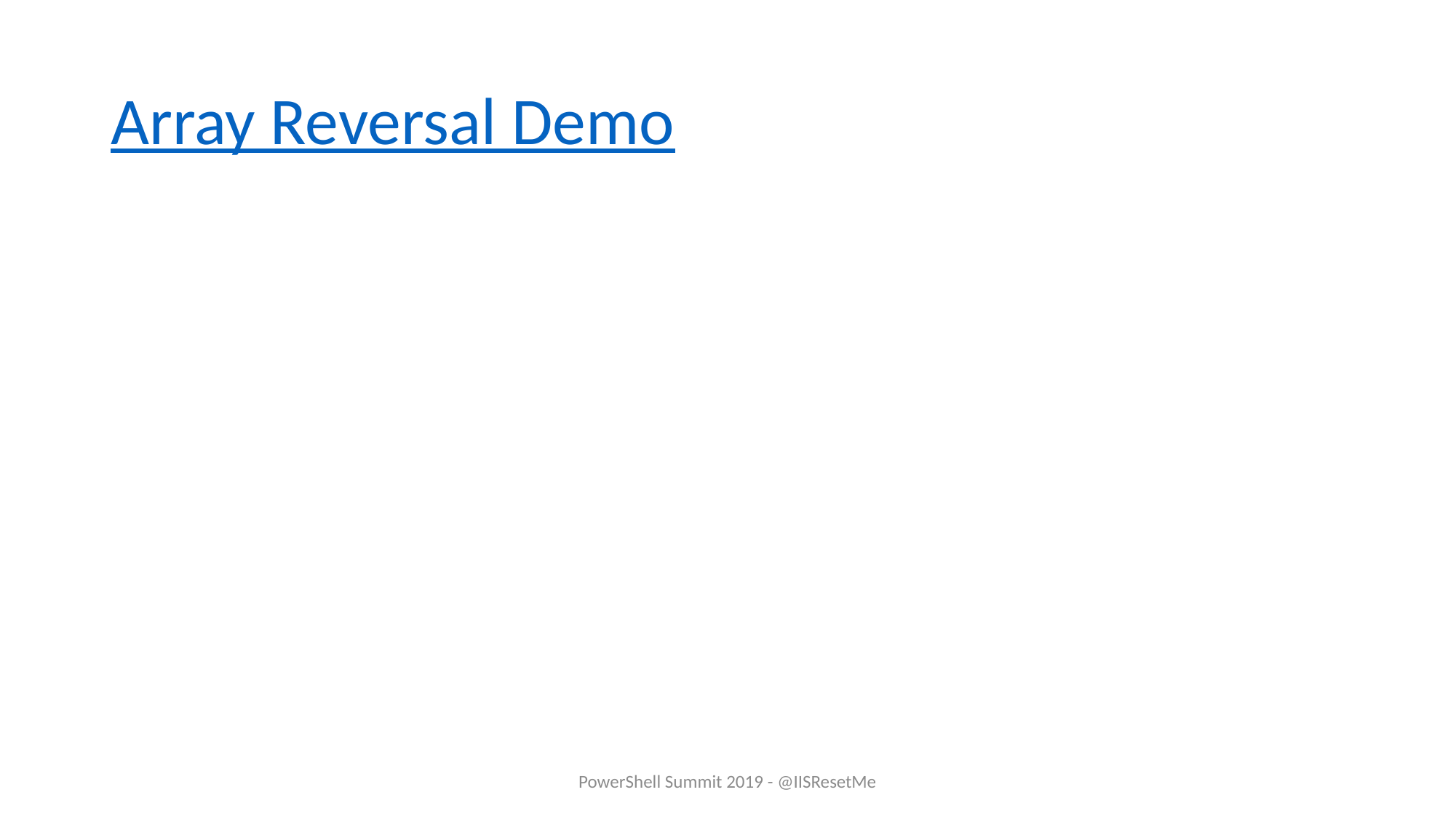

# Array Reversal Demo

PowerShell Summit 2019 - @IISResetMe